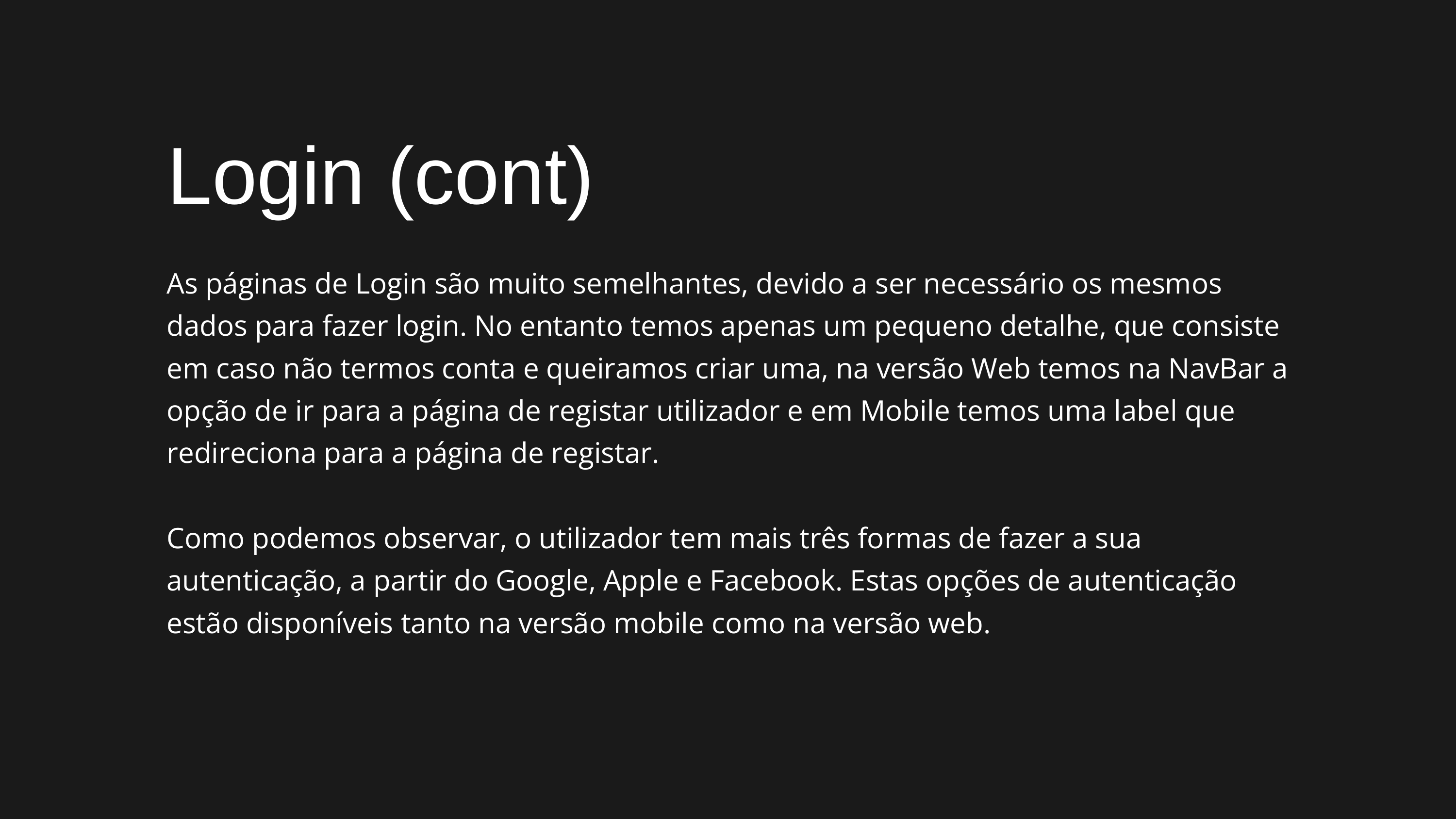

Login (cont)
As páginas de Login são muito semelhantes, devido a ser necessário os mesmos dados para fazer login. No entanto temos apenas um pequeno detalhe, que consiste em caso não termos conta e queiramos criar uma, na versão Web temos na NavBar a opção de ir para a página de registar utilizador e em Mobile temos uma label que redireciona para a página de registar.

Como podemos observar, o utilizador tem mais três formas de fazer a sua autenticação, a partir do Google, Apple e Facebook. Estas opções de autenticação estão disponíveis tanto na versão mobile como na versão web.